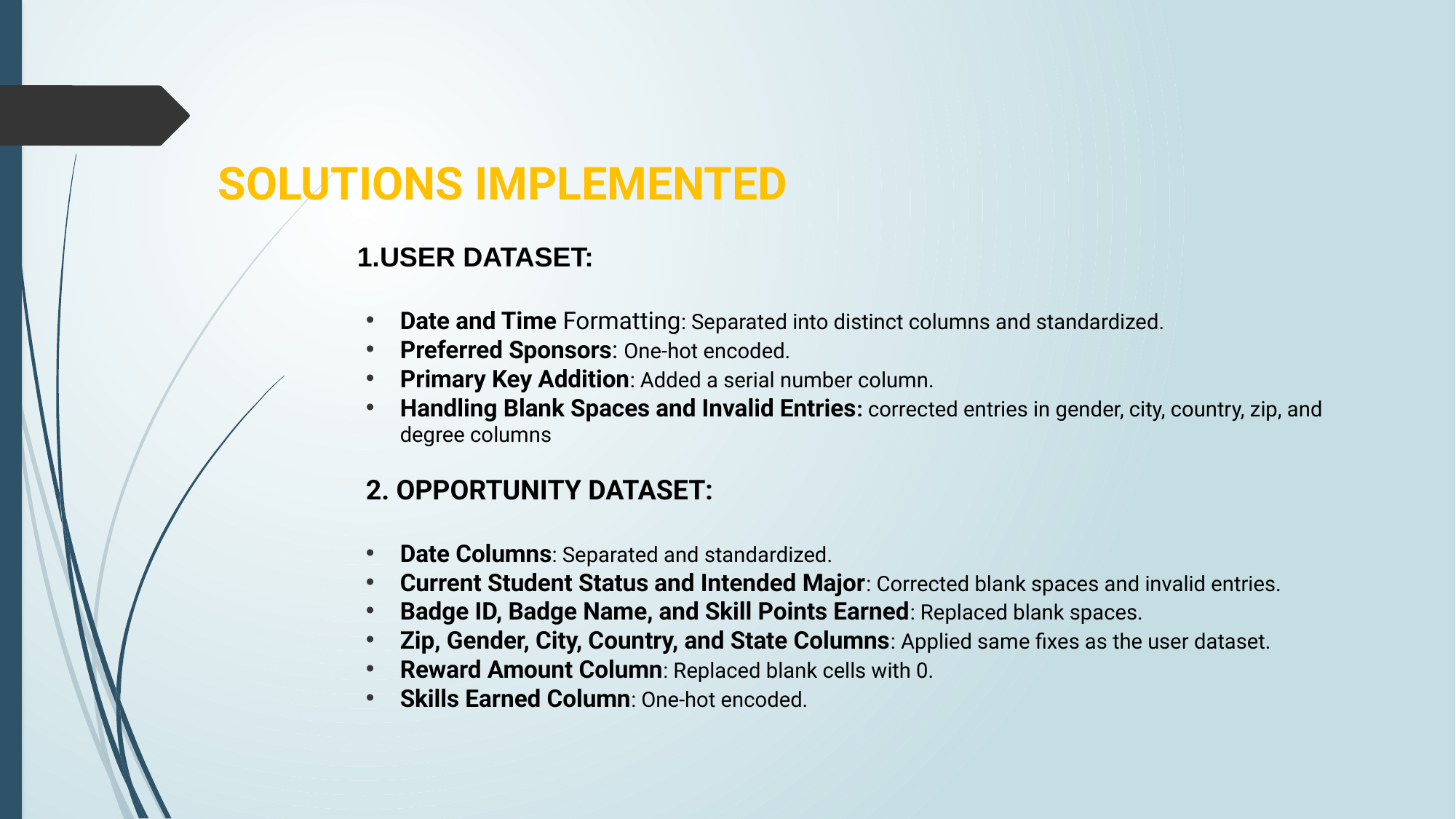

# SOLUTIONS IMPLEMENTED
      1.USER DATASET:

Date and Time Formatting: Separated into distinct columns and standardized.
Preferred Sponsors: One-hot encoded.
Primary Key Addition: Added a serial number column.
Handling Blank Spaces and Invalid Entries: corrected entries in gender, city, country, zip, and degree columns

2. OPPORTUNITY DATASET:

Date Columns: Separated and standardized.
Current Student Status and Intended Major: Corrected blank spaces and invalid entries.
Badge ID, Badge Name, and Skill Points Earned: Replaced blank spaces.
Zip, Gender, City, Country, and State Columns: Applied same fixes as the user dataset.
Reward Amount Column: Replaced blank cells with 0.
Skills Earned Column: One-hot encoded.